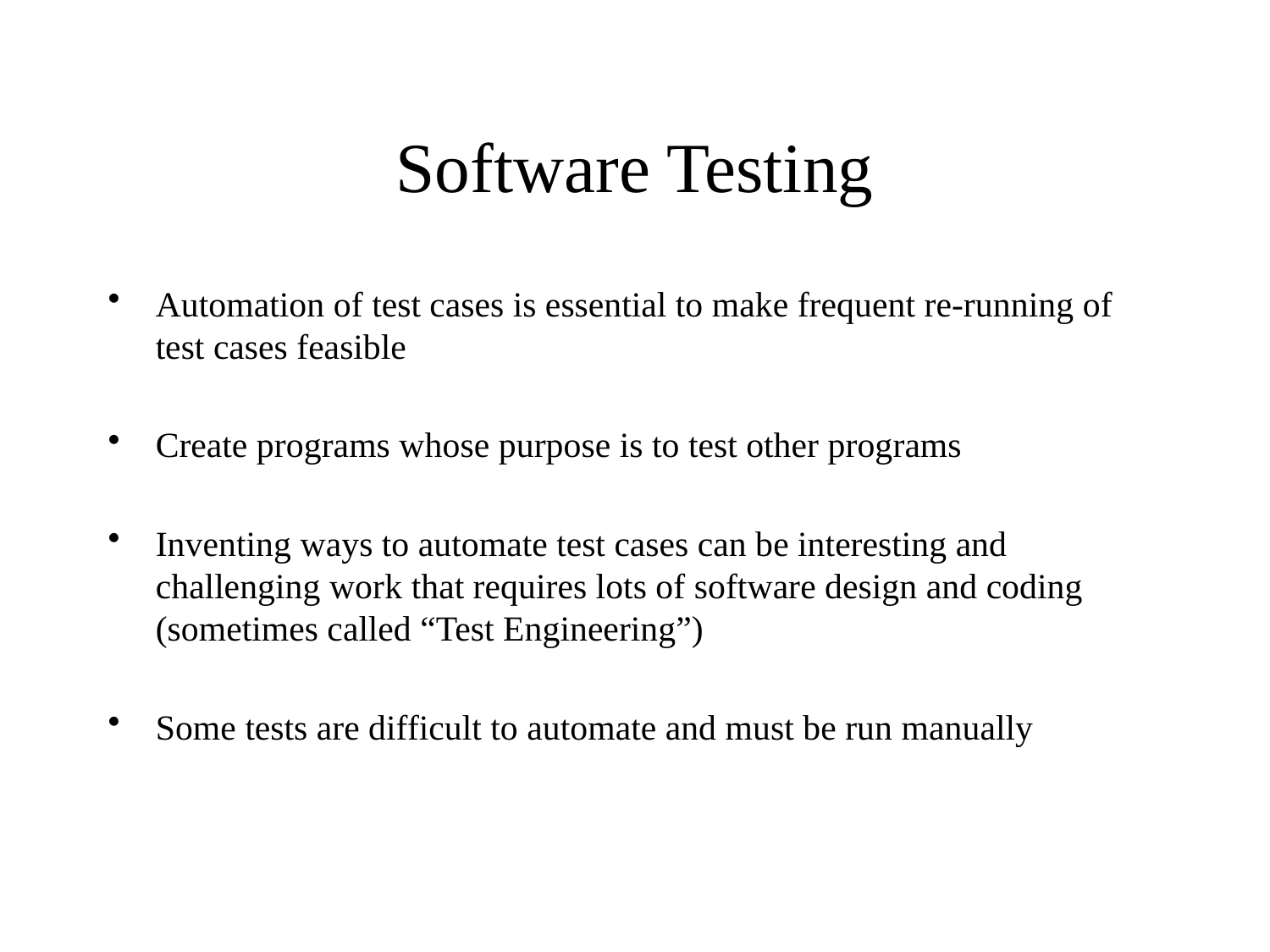

# Software Testing
Automation of test cases is essential to make frequent re-running of test cases feasible

Create programs whose purpose is to test other programs

Inventing ways to automate test cases can be interesting and challenging work that requires lots of software design and coding (sometimes called “Test Engineering”)

Some tests are difficult to automate and must be run manually